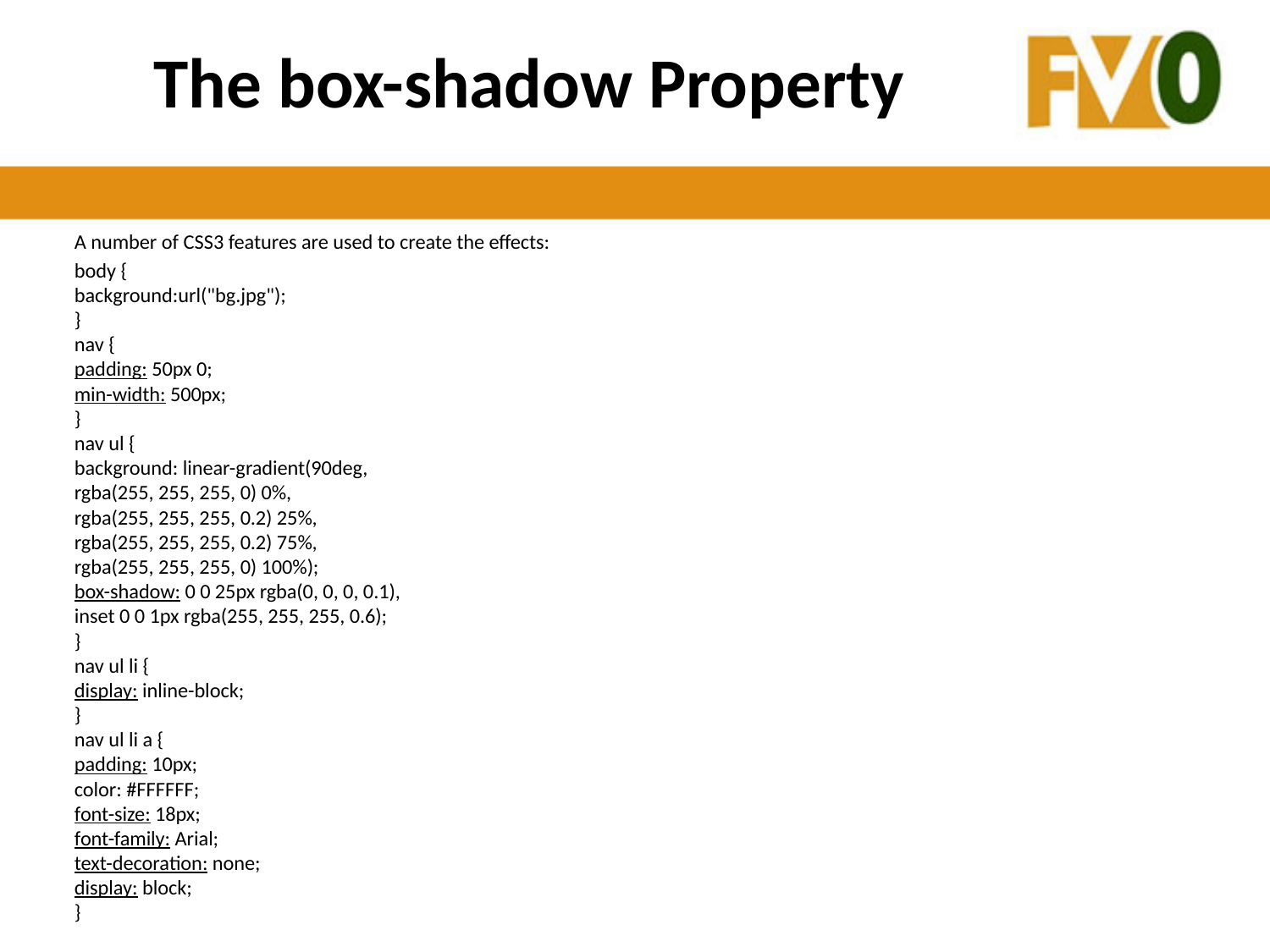

# The box-shadow Property
A number of CSS3 features are used to create the effects:
body {
background:url("bg.jpg");
}
nav {
padding: 50px 0;
min-width: 500px;
}
nav ul {
background: linear-gradient(90deg,
rgba(255, 255, 255, 0) 0%,
rgba(255, 255, 255, 0.2) 25%,
rgba(255, 255, 255, 0.2) 75%,
rgba(255, 255, 255, 0) 100%);
box-shadow: 0 0 25px rgba(0, 0, 0, 0.1),
inset 0 0 1px rgba(255, 255, 255, 0.6);
}
nav ul li {
display: inline-block;
}
nav ul li a {
padding: 10px;
color: #FFFFFF;
font-size: 18px;
font-family: Arial;
text-decoration: none;
display: block;
}